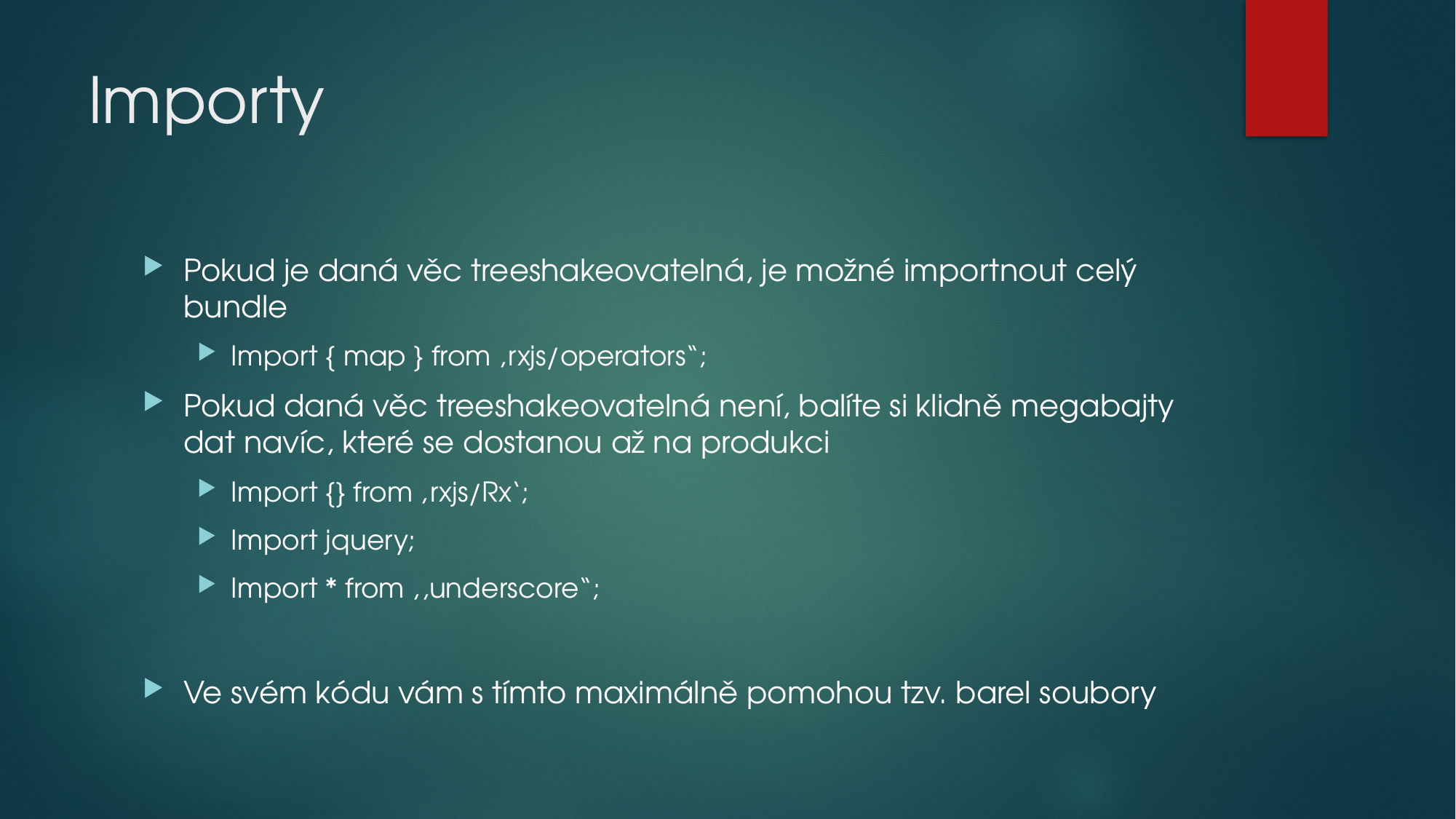

# Importy
Pokud je daná věc treeshakeovatelná, je možné importnout celý bundle
Import { map } from ‚rxjs/operators“;
Pokud daná věc treeshakeovatelná není, balíte si klidně megabajty dat navíc, které se dostanou až na produkci
Import {} from ‚rxjs/Rx‘;
Import jquery;
Import * from ‚,underscore“;

Ve svém kódu vám s tímto maximálně pomohou tzv. barel soubory